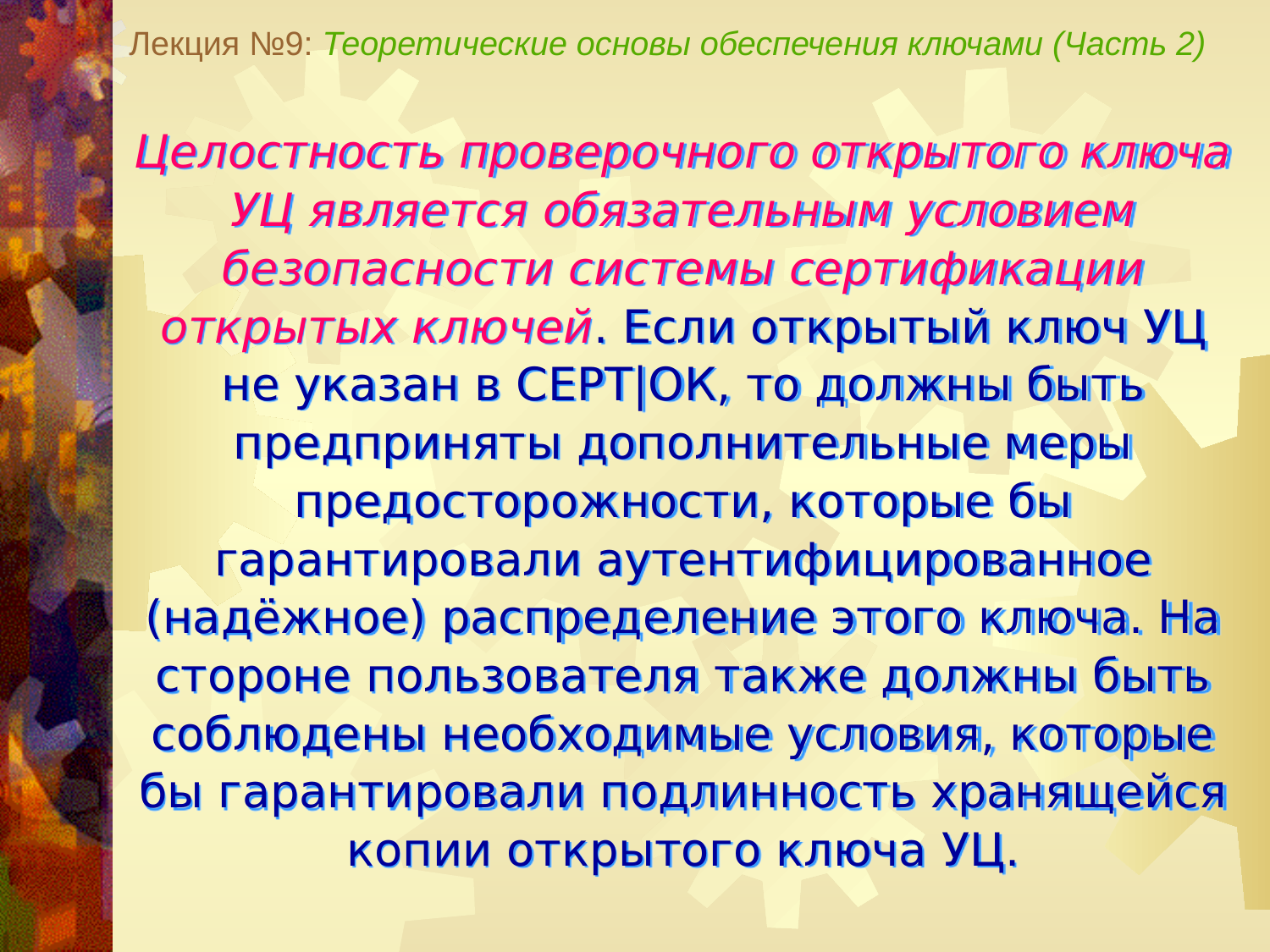

Лекция №9: Теоретические основы обеспечения ключами (Часть 2)
Целостность проверочного открытого ключа УЦ является обязательным условием безопасности системы сертификации открытых ключей. Если открытый ключ УЦ не указан в СЕРТ|ОК, то должны быть предприняты дополнительные меры предосторожности, которые бы гарантировали аутентифицированное (надёжное) распределение этого ключа. На стороне пользователя также должны быть соблюдены необходимые условия, которые бы гарантировали подлинность хранящейся копии открытого ключа УЦ.